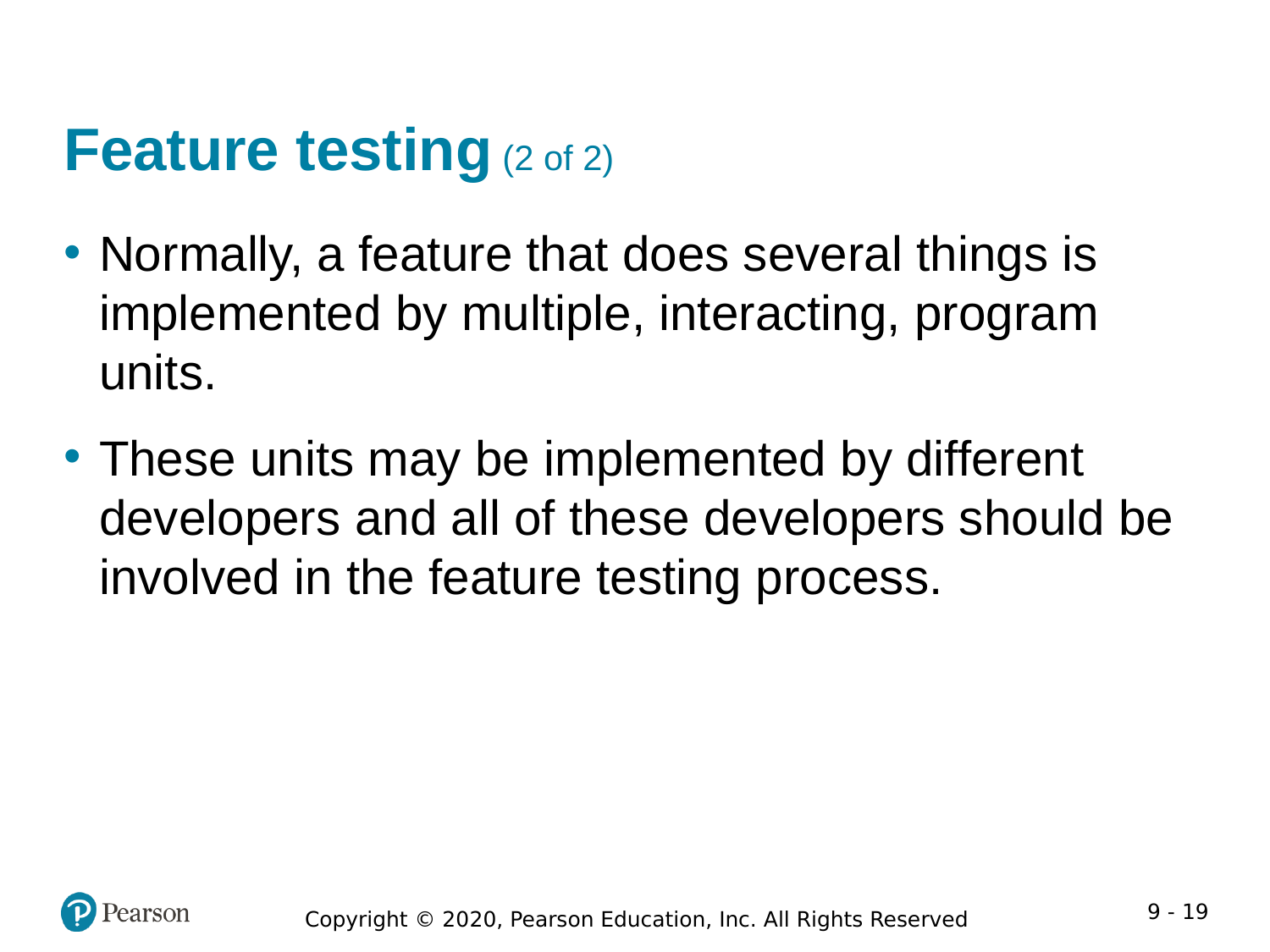

# Feature testing (2 of 2)
Normally, a feature that does several things is implemented by multiple, interacting, program units.
These units may be implemented by different developers and all of these developers should be involved in the feature testing process.